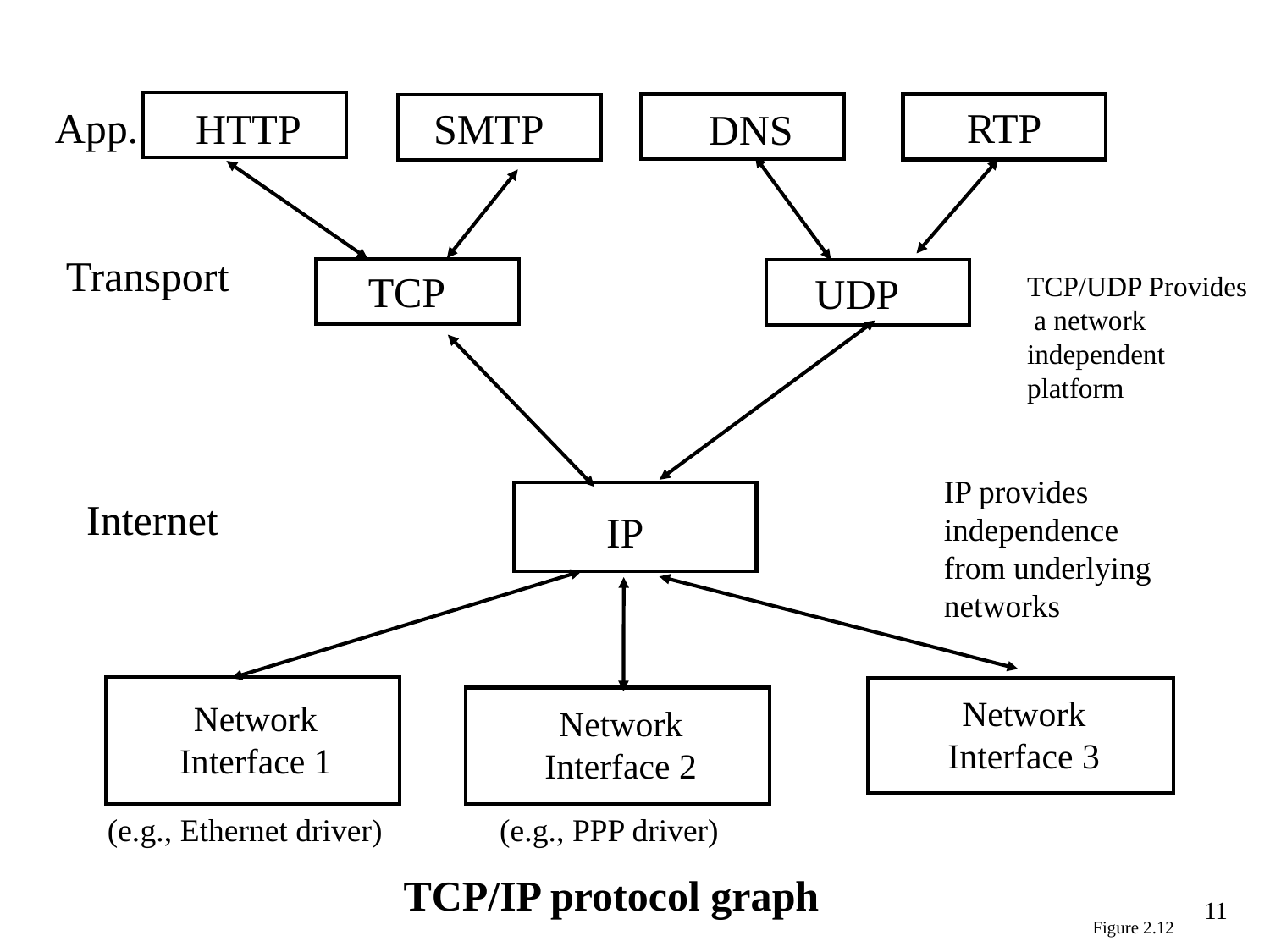

RTP

App.
SMTP
HTTP
DNS

Transport

TCP

UDP
TCP/UDP Provides
 a network
independent
platform

IP provides
independence
from underlying
networks

IP
Internet

Network Interface 1

Network Interface 3

Network Interface 2
(e.g., Ethernet driver)
(e.g., PPP driver)
TCP/IP protocol graph
11
Figure 2.12